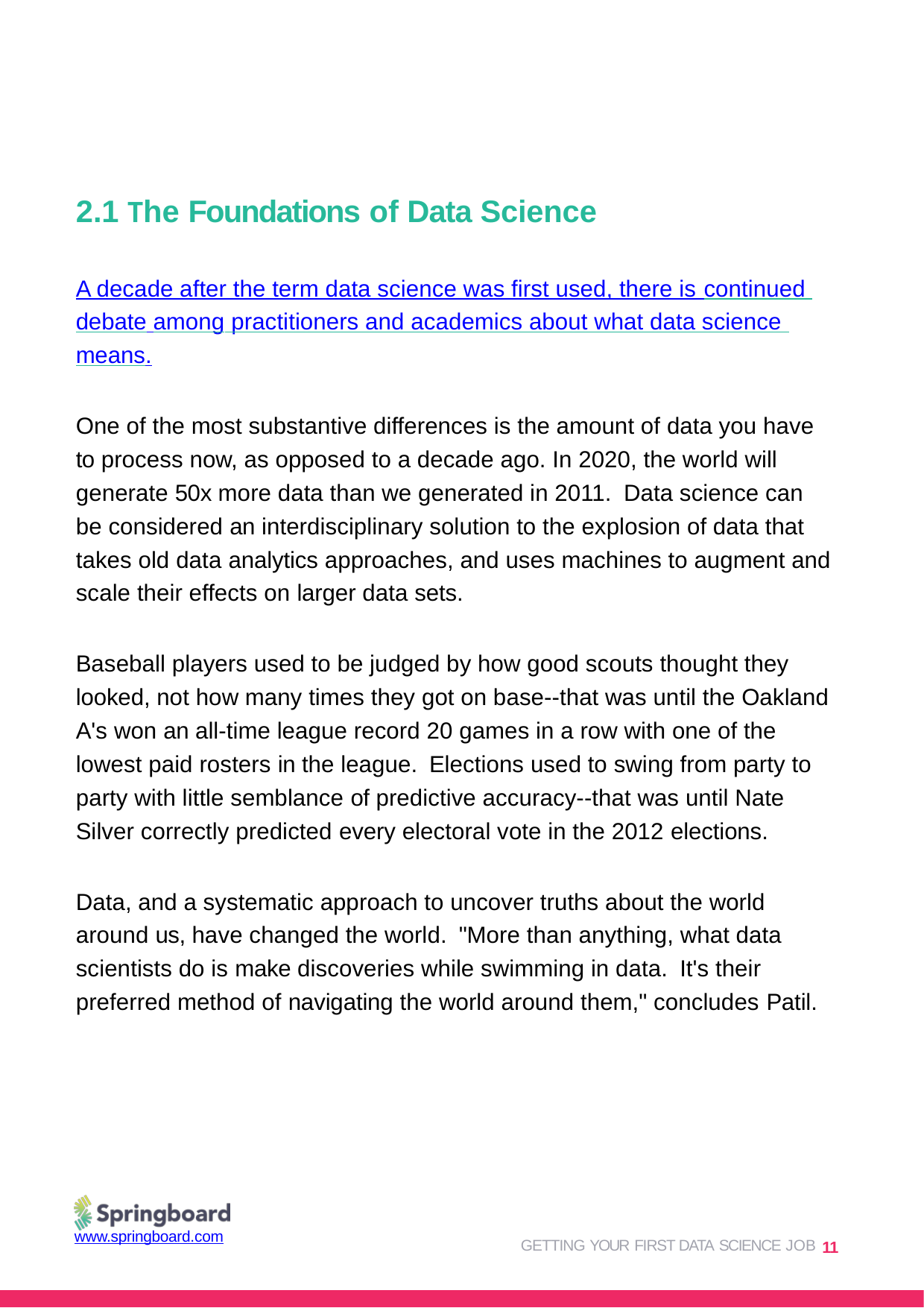

2.1 The Foundations of Data Science

A decade after the term data science was first used, there is continued debate among practitioners and academics about what data science means.

One of the most substantive differences is the amount of data you have to process now, as opposed to a decade ago. In 2020, the world will generate 50x more data than we generated in 2011. Data science can be considered an interdisciplinary solution to the explosion of data that takes old data analytics approaches, and uses machines to augment and scale their effects on larger data sets.

Baseball players used to be judged by how good scouts thought they looked, not how many times they got on base--that was until the Oakland A's won an all-time league record 20 games in a row with one of the lowest paid rosters in the league. Elections used to swing from party to party with little semblance of predictive accuracy--that was until Nate Silver correctly predicted every electoral vote in the 2012 elections.

Data, and a systematic approach to uncover truths about the world around us, have changed the world. "More than anything, what data scientists do is make discoveries while swimming in data. It's their preferred method of navigating the world around them," concludes Patil.
GETTING YOUR FIRST DATA SCIENCE JOB 11
www.springboard.com